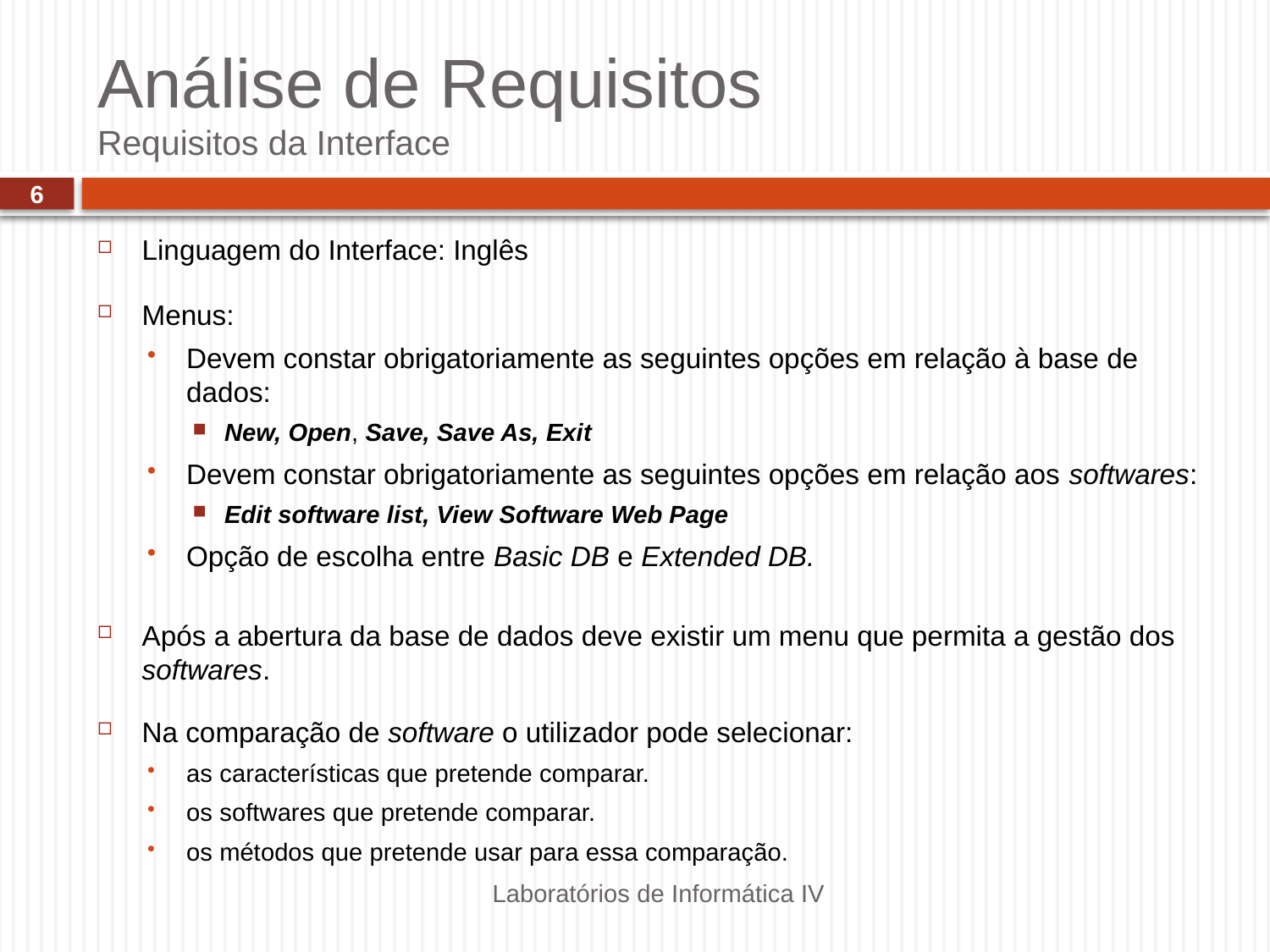

# Análise de Requisitos Requisitos da Interface
6
Linguagem do Interface: Inglês

Menus:
Devem constar obrigatoriamente as seguintes opções em relação à base de dados:
New, Open, Save, Save As, Exit
Devem constar obrigatoriamente as seguintes opções em relação aos softwares:
Edit software list, View Software Web Page
Opção de escolha entre Basic DB e Extended DB.

Após a abertura da base de dados deve existir um menu que permita a gestão dos softwares.

Na comparação de software o utilizador pode selecionar:
as características que pretende comparar.
os softwares que pretende comparar.
os métodos que pretende usar para essa comparação.
Laboratórios de Informática IV